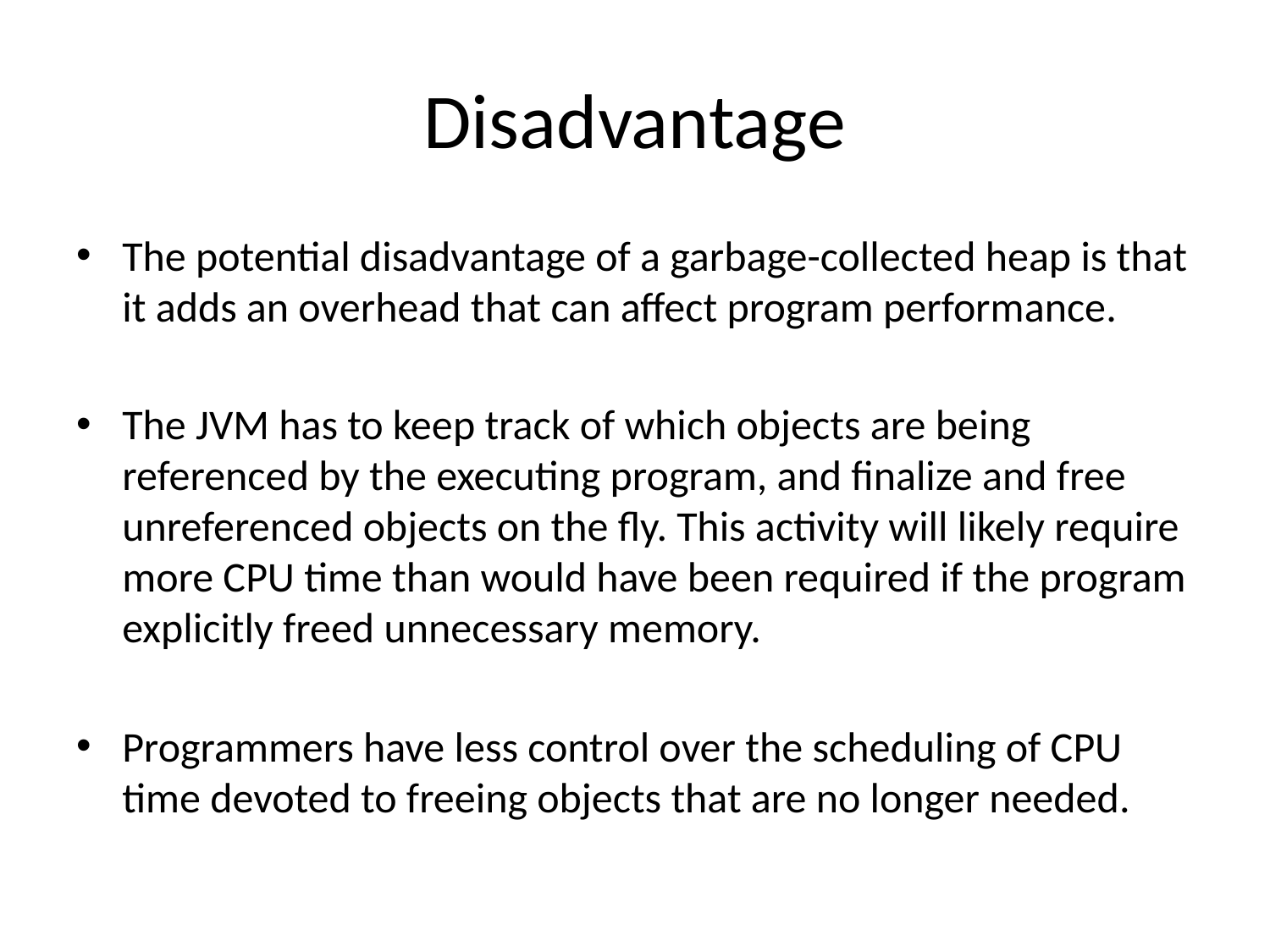

# Disadvantage
The potential disadvantage of a garbage-collected heap is that it adds an overhead that can affect program performance.

The JVM has to keep track of which objects are being referenced by the executing program, and finalize and free unreferenced objects on the fly. This activity will likely require more CPU time than would have been required if the program explicitly freed unnecessary memory.

Programmers have less control over the scheduling of CPU time devoted to freeing objects that are no longer needed.